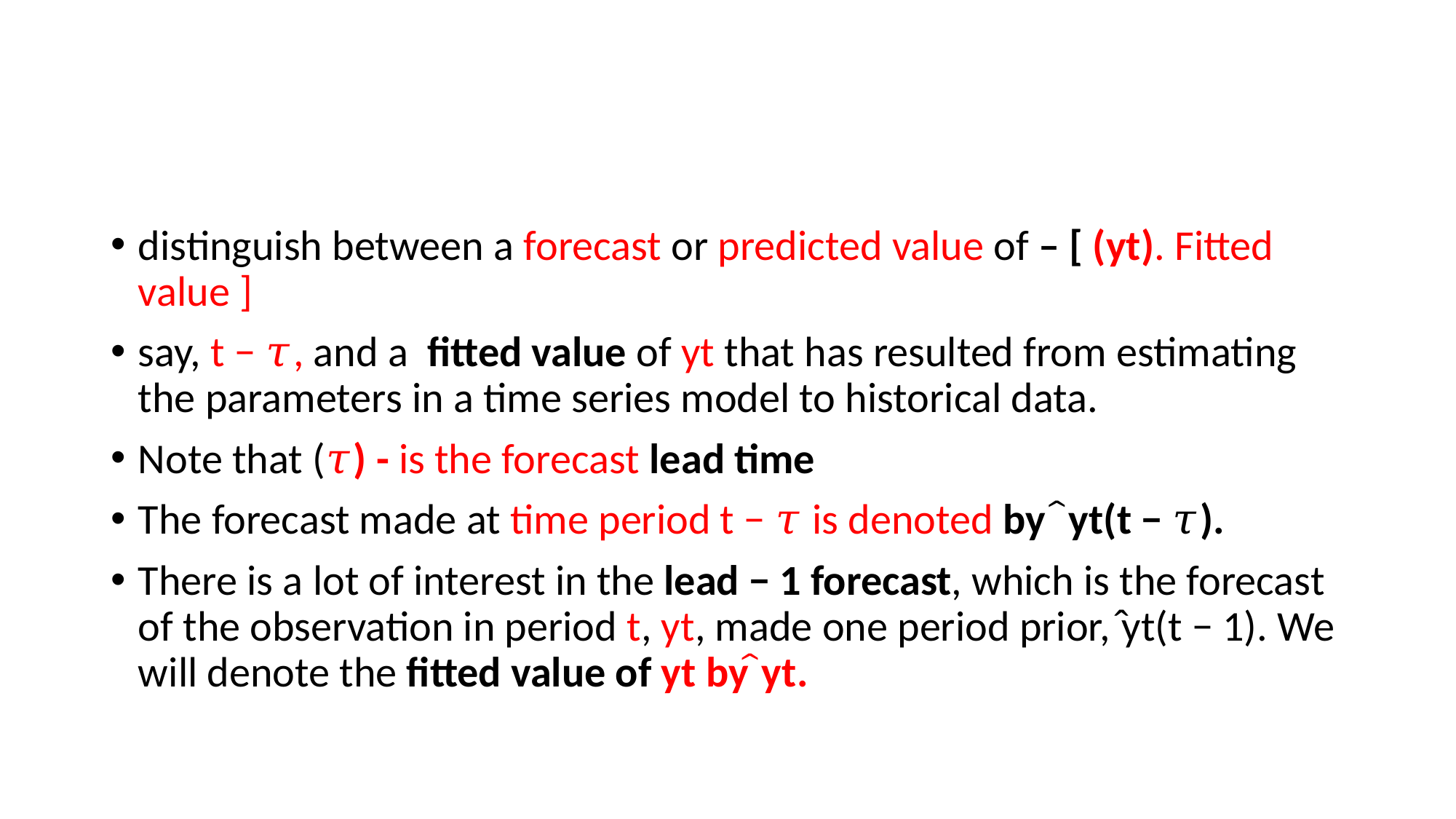

#
distinguish between a forecast or predicted value of – [ (yt). Fitted value ]
say, t − 𝜏, and a  fitted value of yt that has resulted from estimating the parameters in a time series model to historical data.
Note that (𝜏) - is the forecast lead time
The forecast made at time period t − 𝜏 is denoted by  ̂yt(t − 𝜏).
There is a lot of interest in the lead − 1 forecast, which is the forecast of the observation in period t, yt, made one period prior, ̂yt(t − 1). We will denote the fitted value of yt by ̂yt.